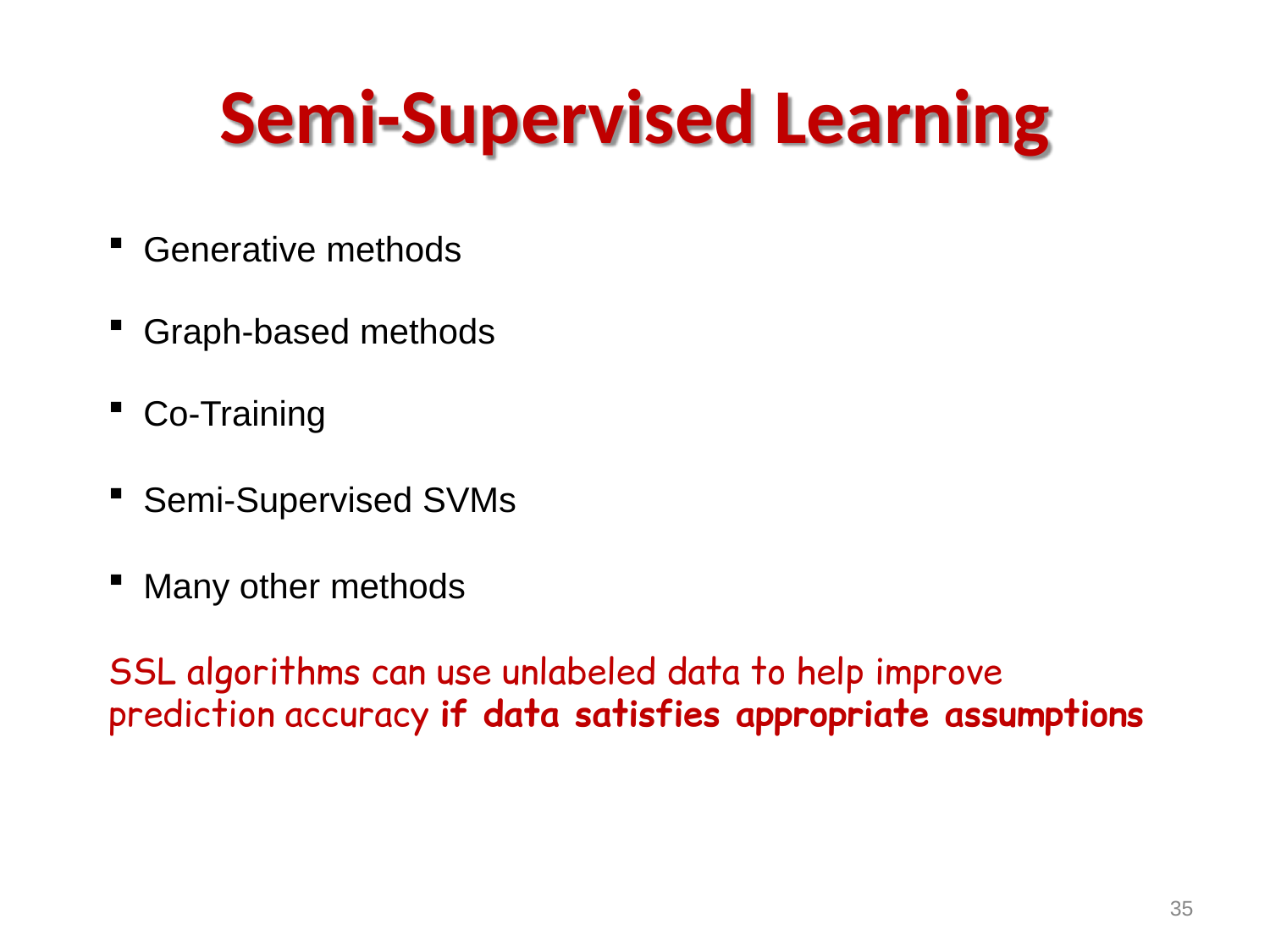

# Semi-Supervised Learning
Generative methods

Graph-based methods

Co-Training

Semi-Supervised SVMs

Many other methods

SSL algorithms can use unlabeled data to help improve
prediction accuracy if data satisfies appropriate assumptions
35